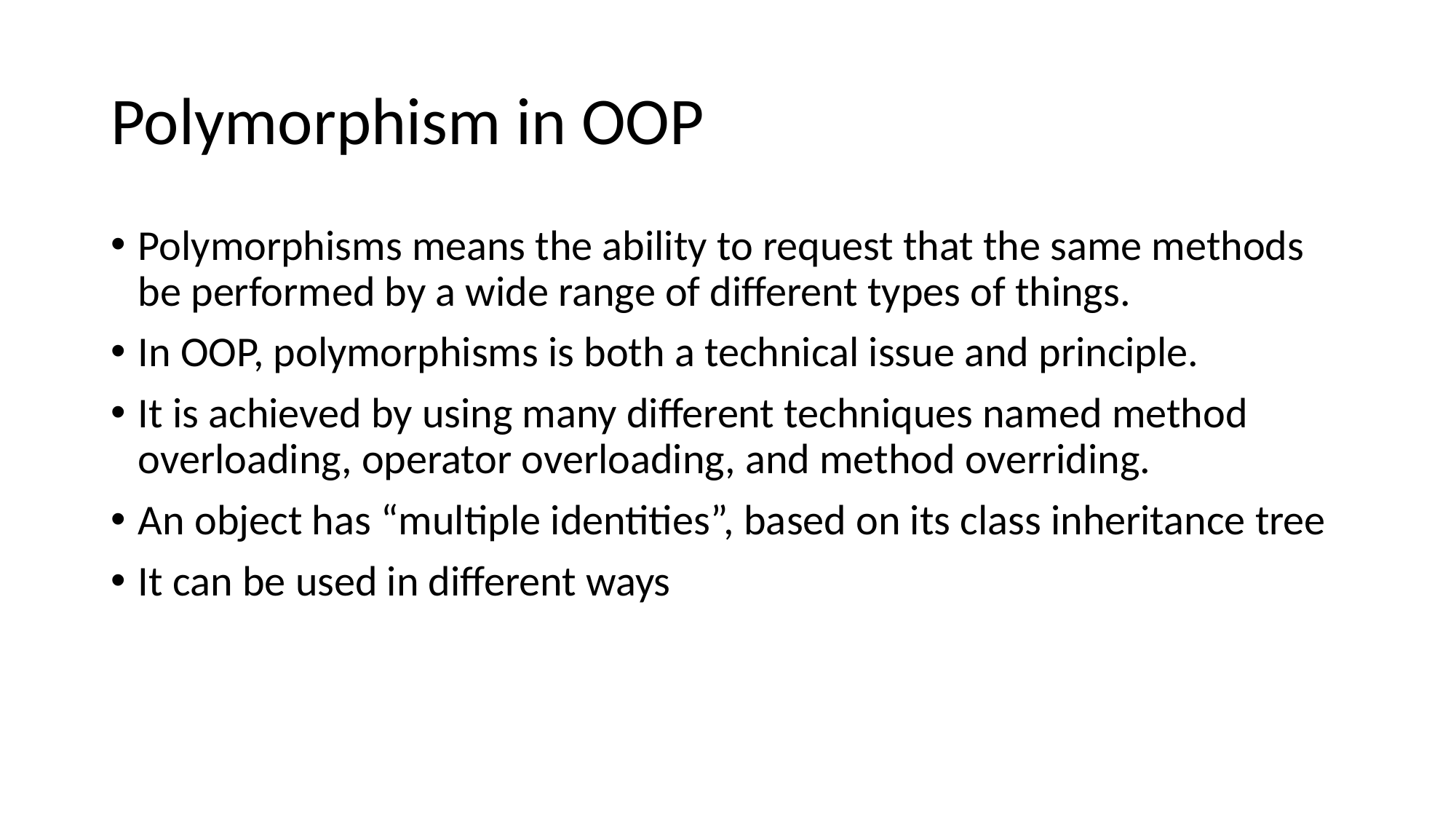

# Polymorphism in OOP
Polymorphisms means the ability to request that the same methods be performed by a wide range of different types of things.
In OOP, polymorphisms is both a technical issue and principle.
It is achieved by using many different techniques named method overloading, operator overloading, and method overriding.
An object has “multiple identities”, based on its class inheritance tree
It can be used in different ways